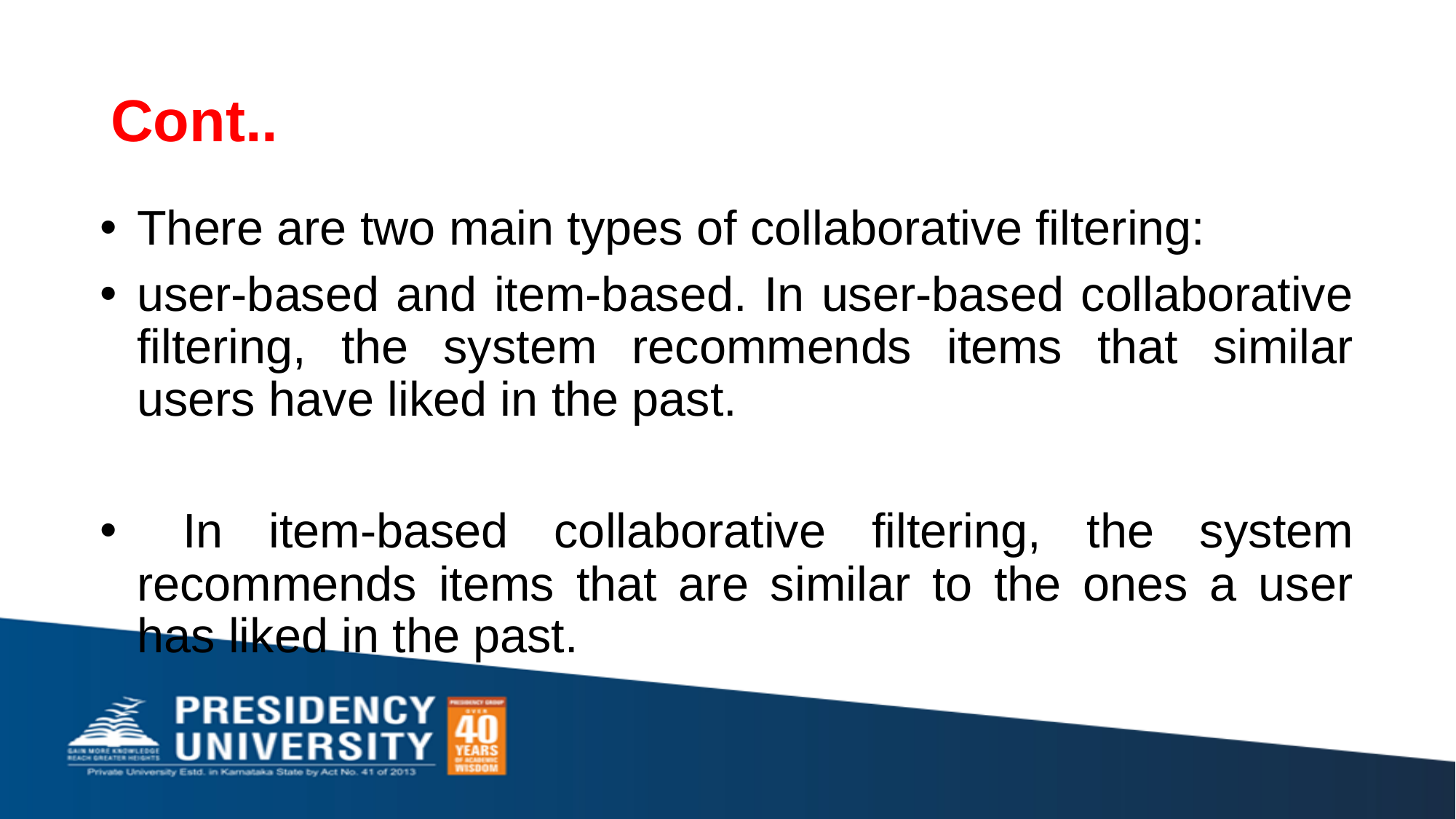

# Cont..
There are two main types of collaborative filtering:
user-based and item-based. In user-based collaborative filtering, the system recommends items that similar users have liked in the past.

 In item-based collaborative filtering, the system recommends items that are similar to the ones a user has liked in the past.